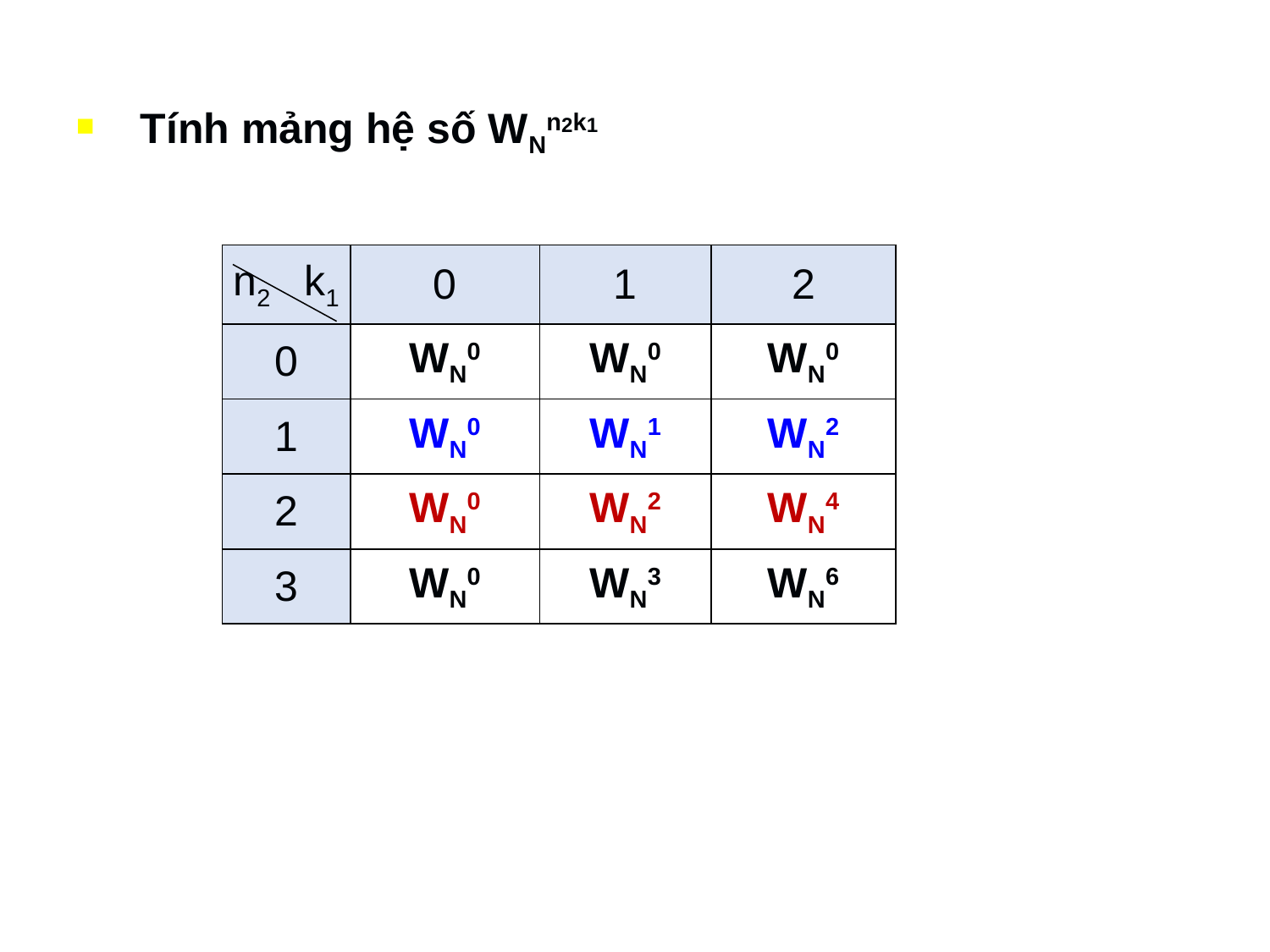

Tính mảng hệ số WNn2k1
| n2 k1 | 0 | 1 | 2 |
| --- | --- | --- | --- |
| 0 | WN0 | WN0 | WN0 |
| 1 | WN0 | WN1 | WN2 |
| 2 | WN0 | WN2 | WN4 |
| 3 | WN0 | WN3 | WN6 |